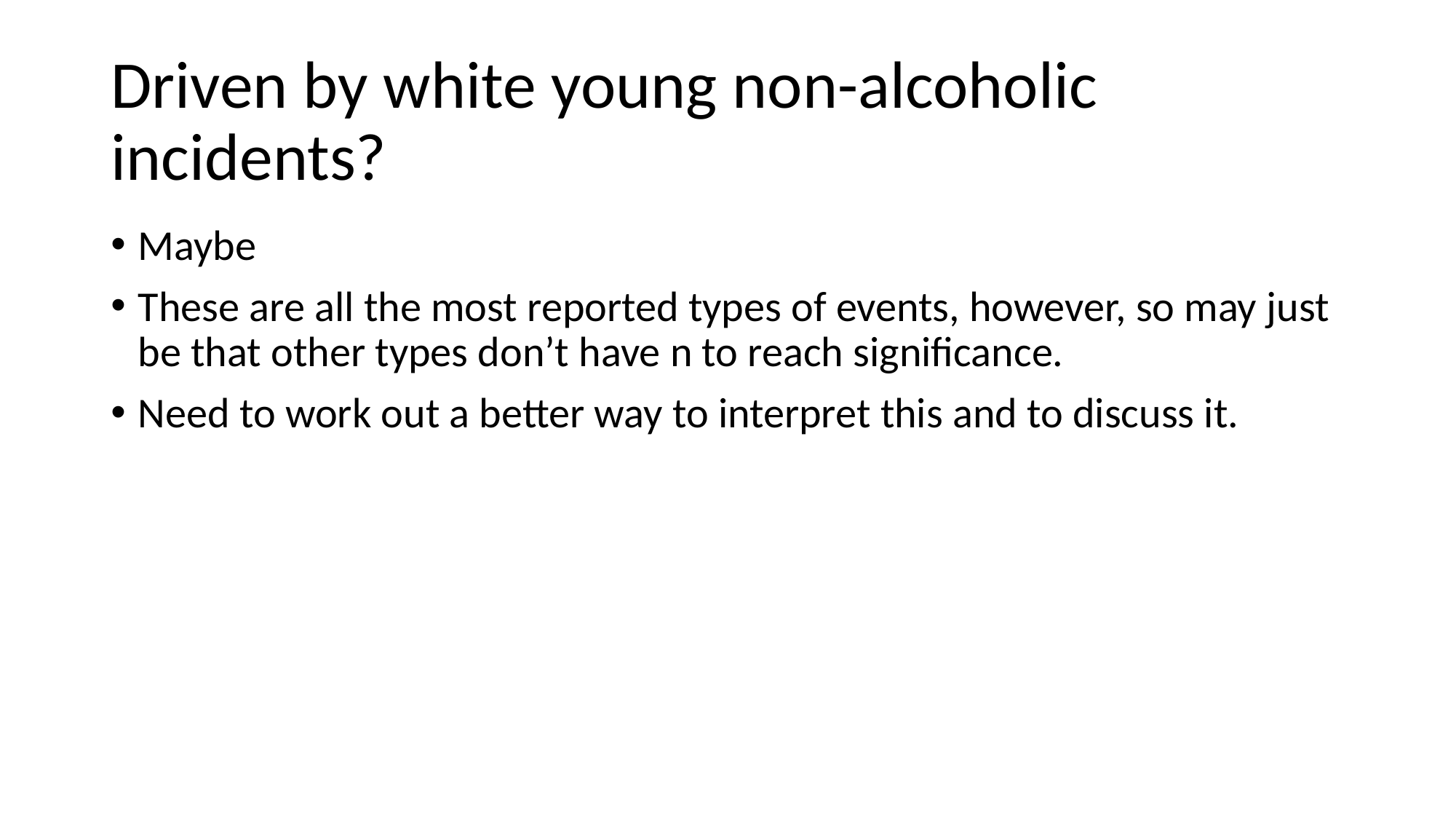

# Driven by white young non-alcoholic incidents?
Maybe
These are all the most reported types of events, however, so may just be that other types don’t have n to reach significance.
Need to work out a better way to interpret this and to discuss it.